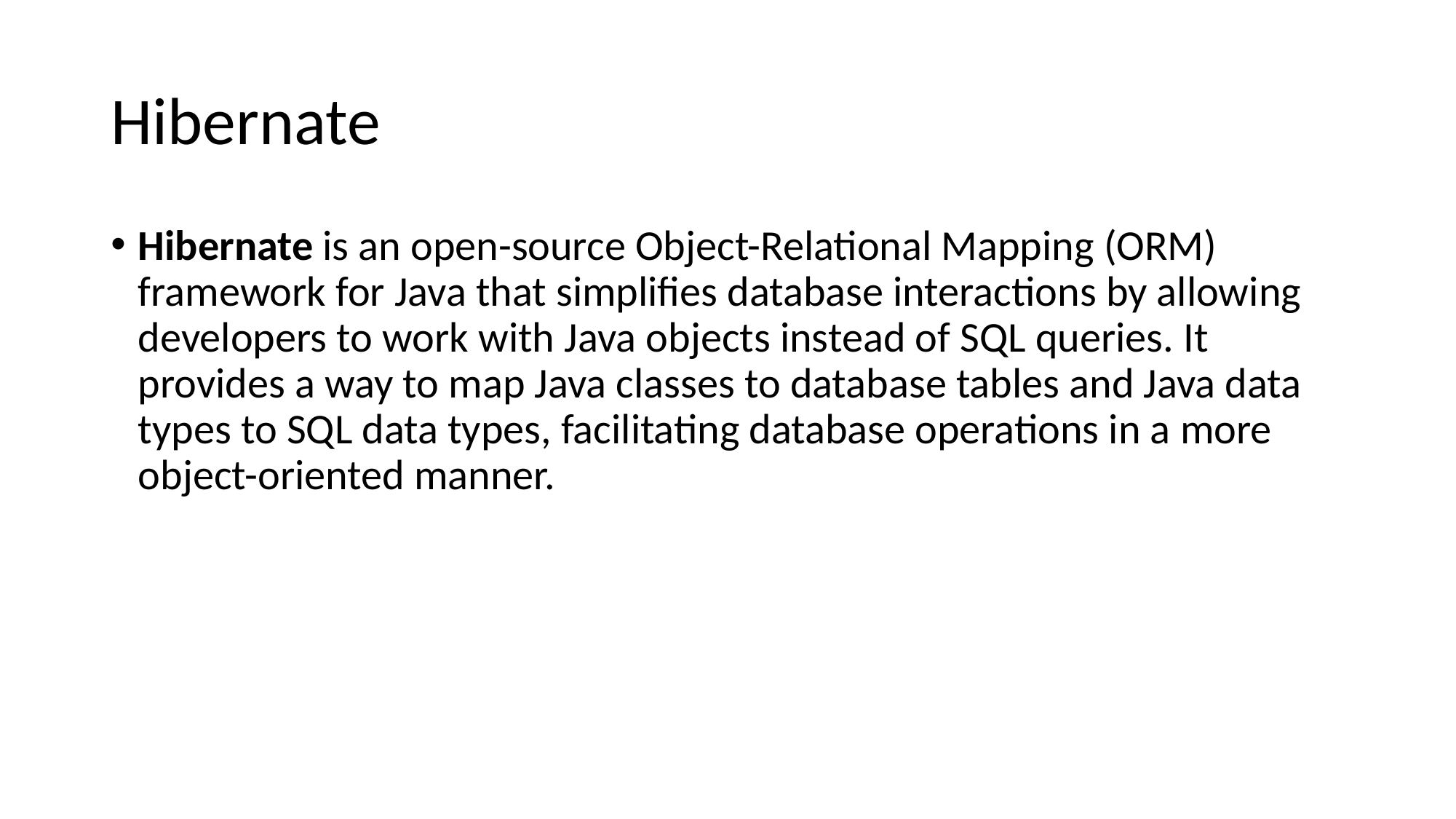

# Hibernate
Hibernate is an open-source Object-Relational Mapping (ORM) framework for Java that simplifies database interactions by allowing developers to work with Java objects instead of SQL queries. It provides a way to map Java classes to database tables and Java data types to SQL data types, facilitating database operations in a more object-oriented manner.